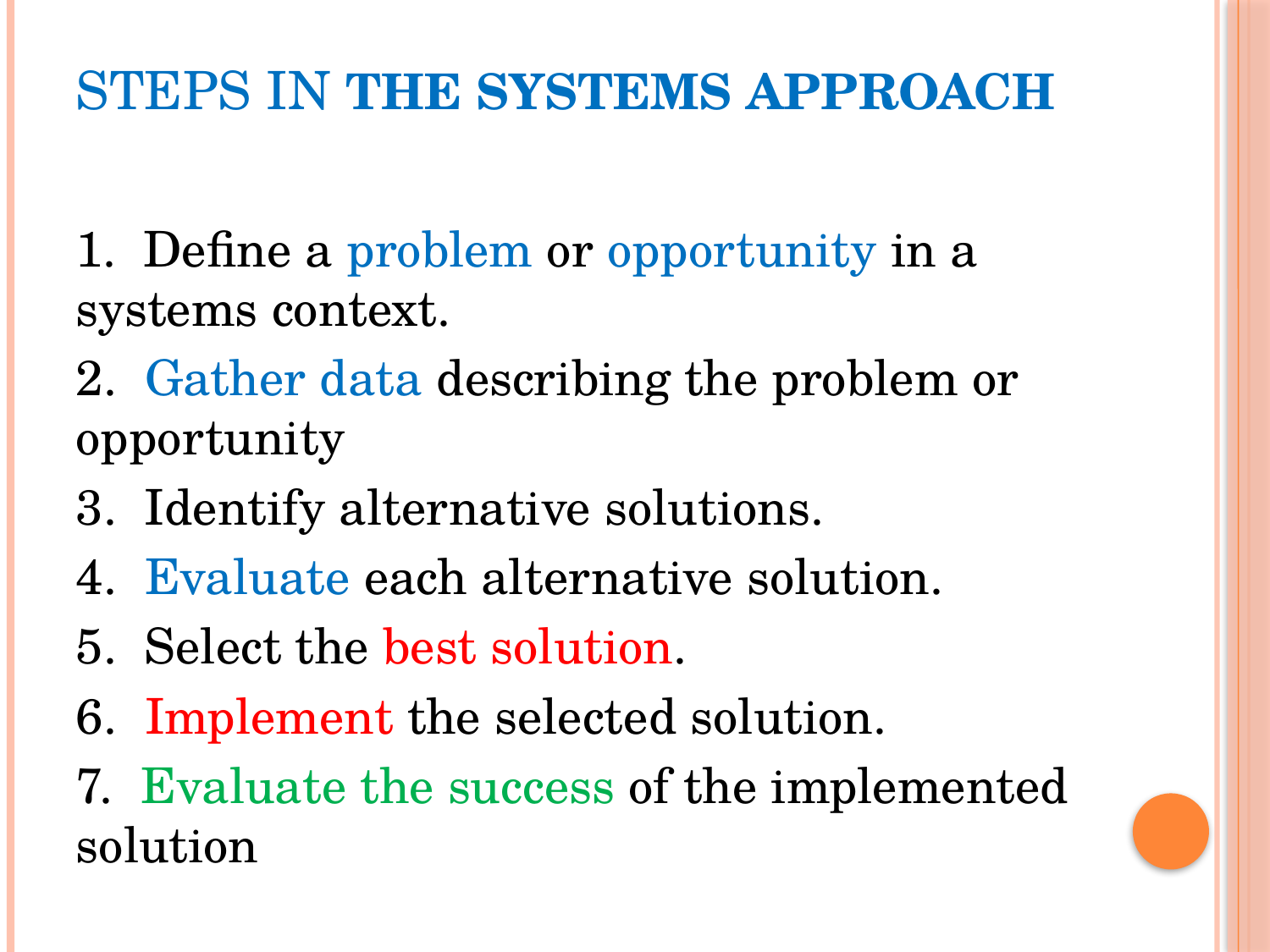

# Steps in The Systems Approach
1.  Define a problem or opportunity in a systems context.
2.  Gather data describing the problem or opportunity
3.  Identify alternative solutions.
4.  Evaluate each alternative solution.
5.  Select the best solution.
6.  Implement the selected solution.
7.  Evaluate the success of the implemented solution